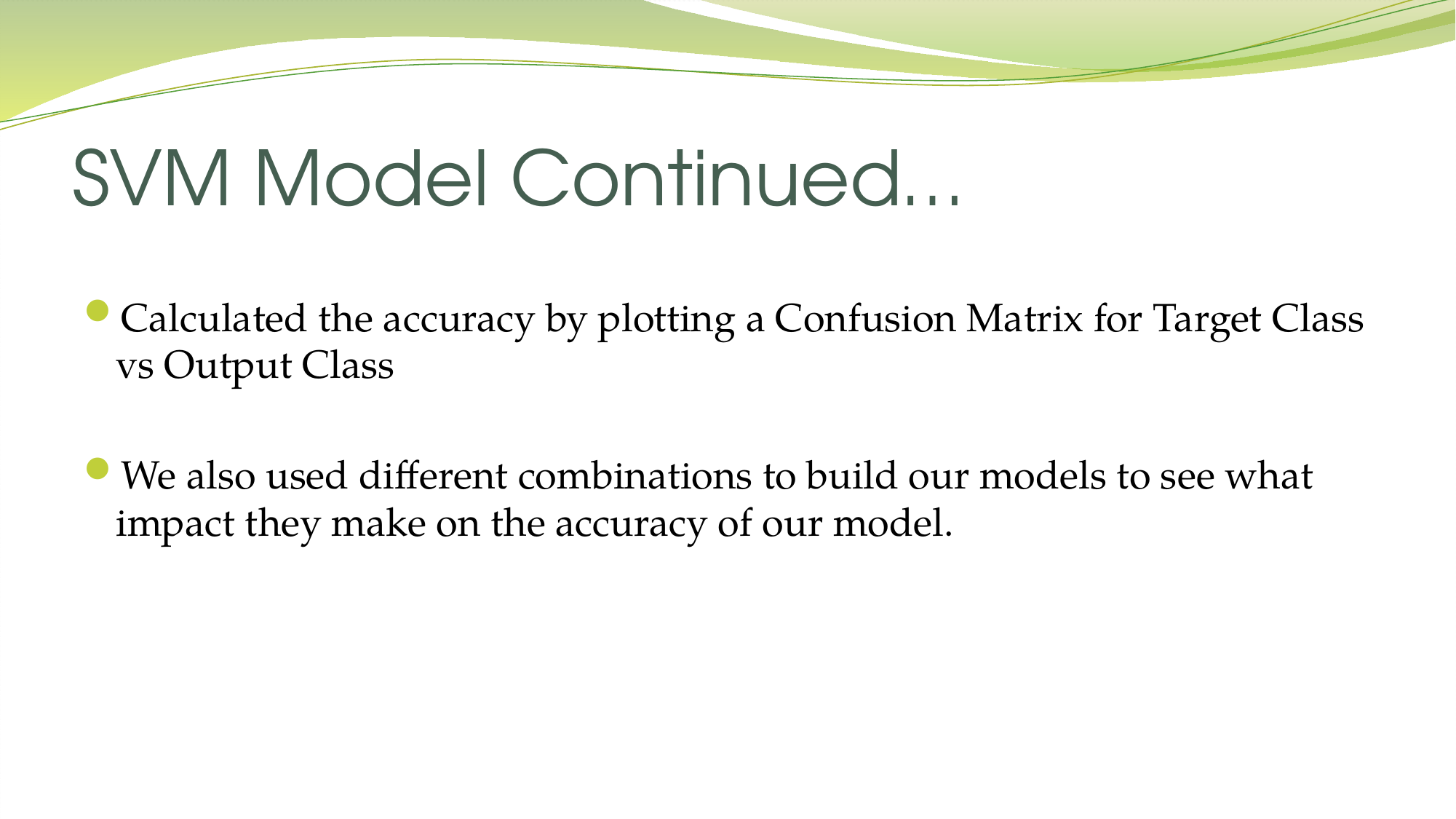

# SVM Model Continued…

Calculated the accuracy by plotting a Confusion Matrix for Target Class vs Output Class

We also used different combinations to build our models to see what impact they make on the accuracy of our model.